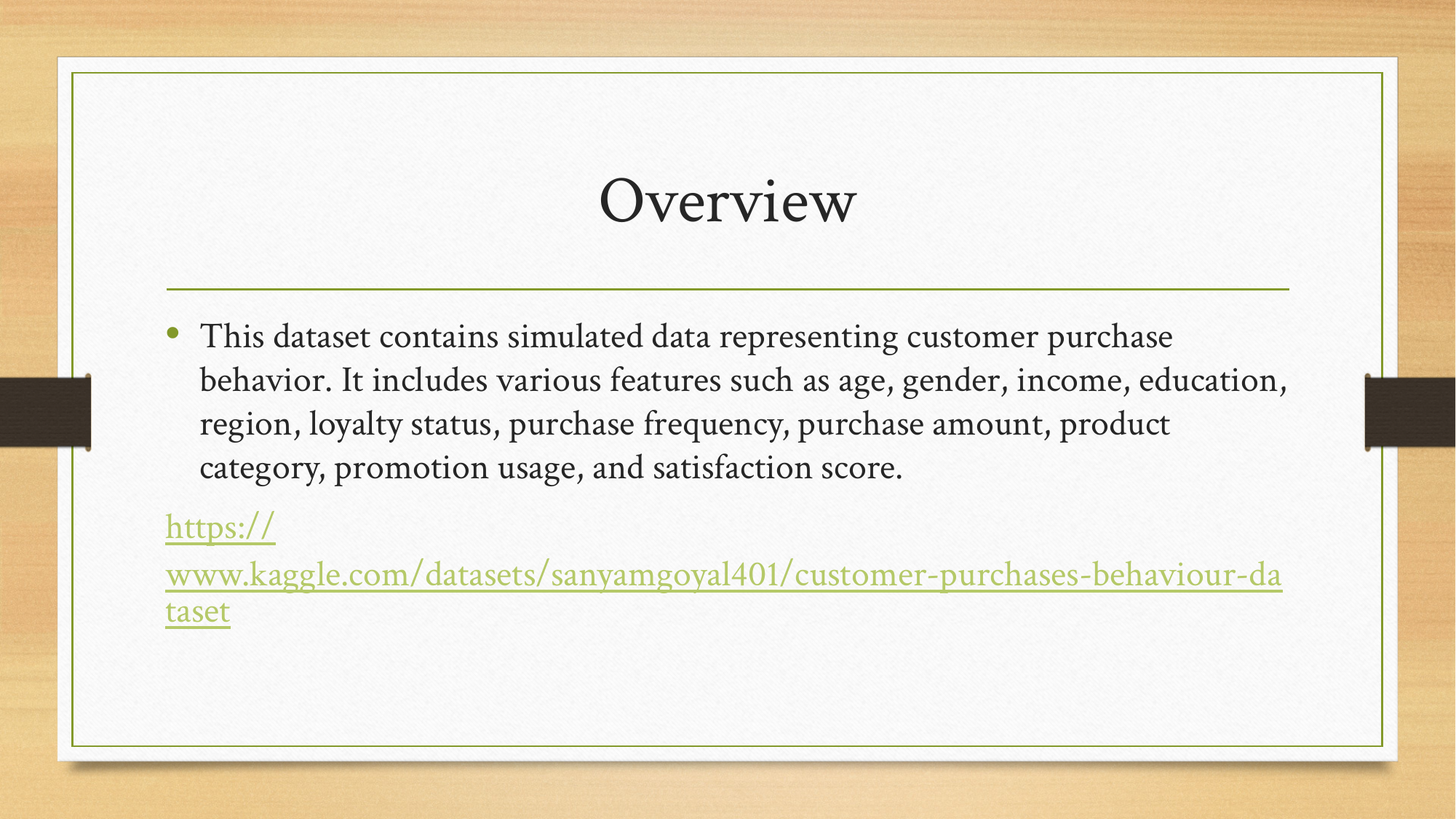

# Overview
This dataset contains simulated data representing customer purchase behavior. It includes various features such as age, gender, income, education, region, loyalty status, purchase frequency, purchase amount, product category, promotion usage, and satisfaction score.
https://www.kaggle.com/datasets/sanyamgoyal401/customer-purchases-behaviour-dataset